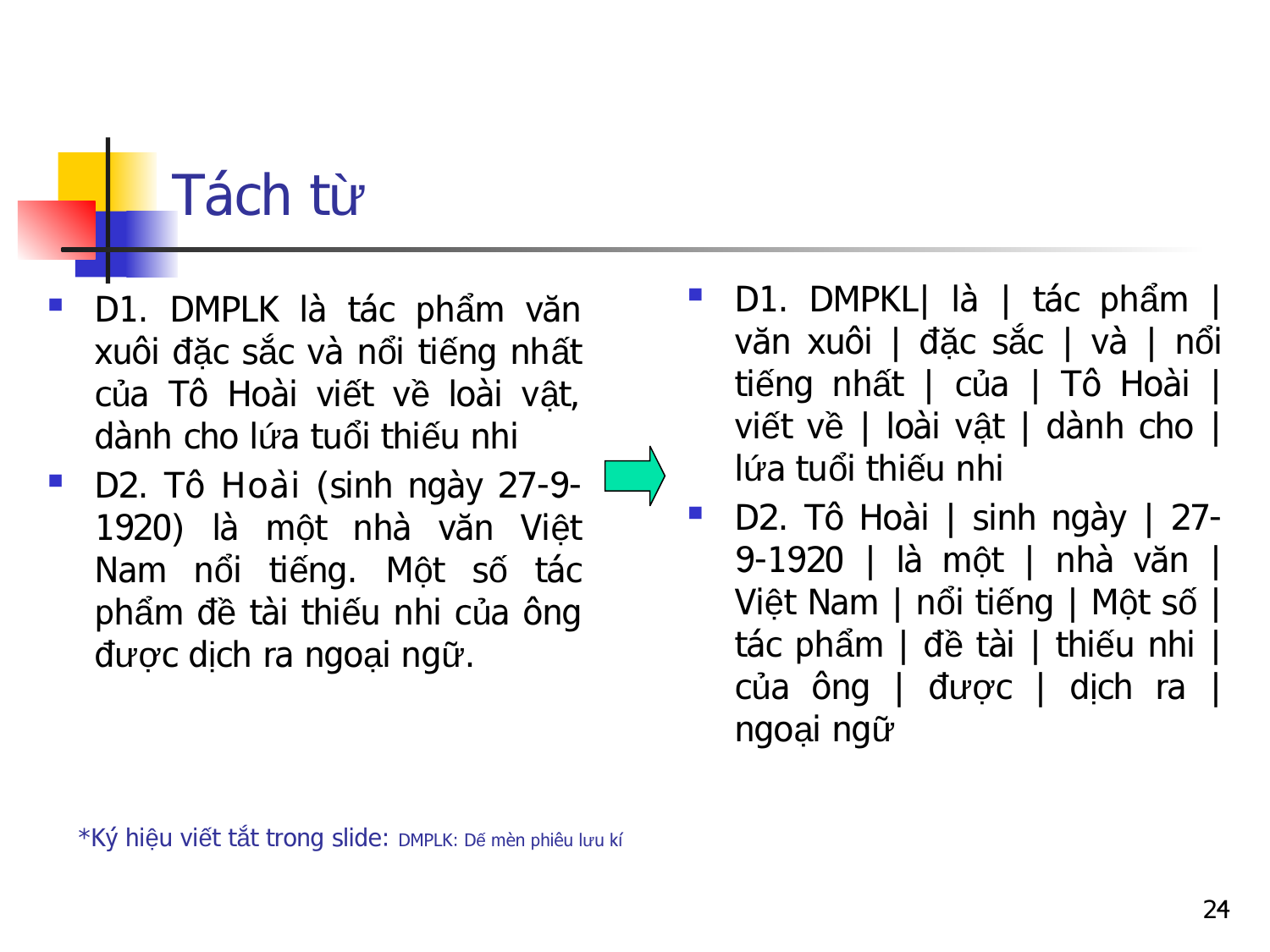

# Tách từ
D1. DMPKL| là | tác phẩm | văn xuôi | đặc sắc | và | nổi tiếng nhất | của | Tô Hoài | viết về | loài vật | dành cho | lứa tuổi thiếu nhi
D2. Tô Hoài | sinh ngày | 27-9-1920 | là một | nhà văn | Việt Nam | nổi tiếng | Một số | tác phẩm | đề tài | thiếu nhi | của ông | được | dịch ra | ngoại ngữ
D1. DMPLK là tác phẩm văn xuôi đặc sắc và nổi tiếng nhất của Tô Hoài viết về loài vật, dành cho lứa tuổi thiếu nhi
D2. Tô Hoài (sinh ngày 27-9-1920) là một nhà văn Việt Nam nổi tiếng. Một số tác phẩm đề tài thiếu nhi của ông được dịch ra ngoại ngữ.

*Ký hiệu viết tắt trong slide: DMPLK: Dế mèn phiêu lưu kí
24